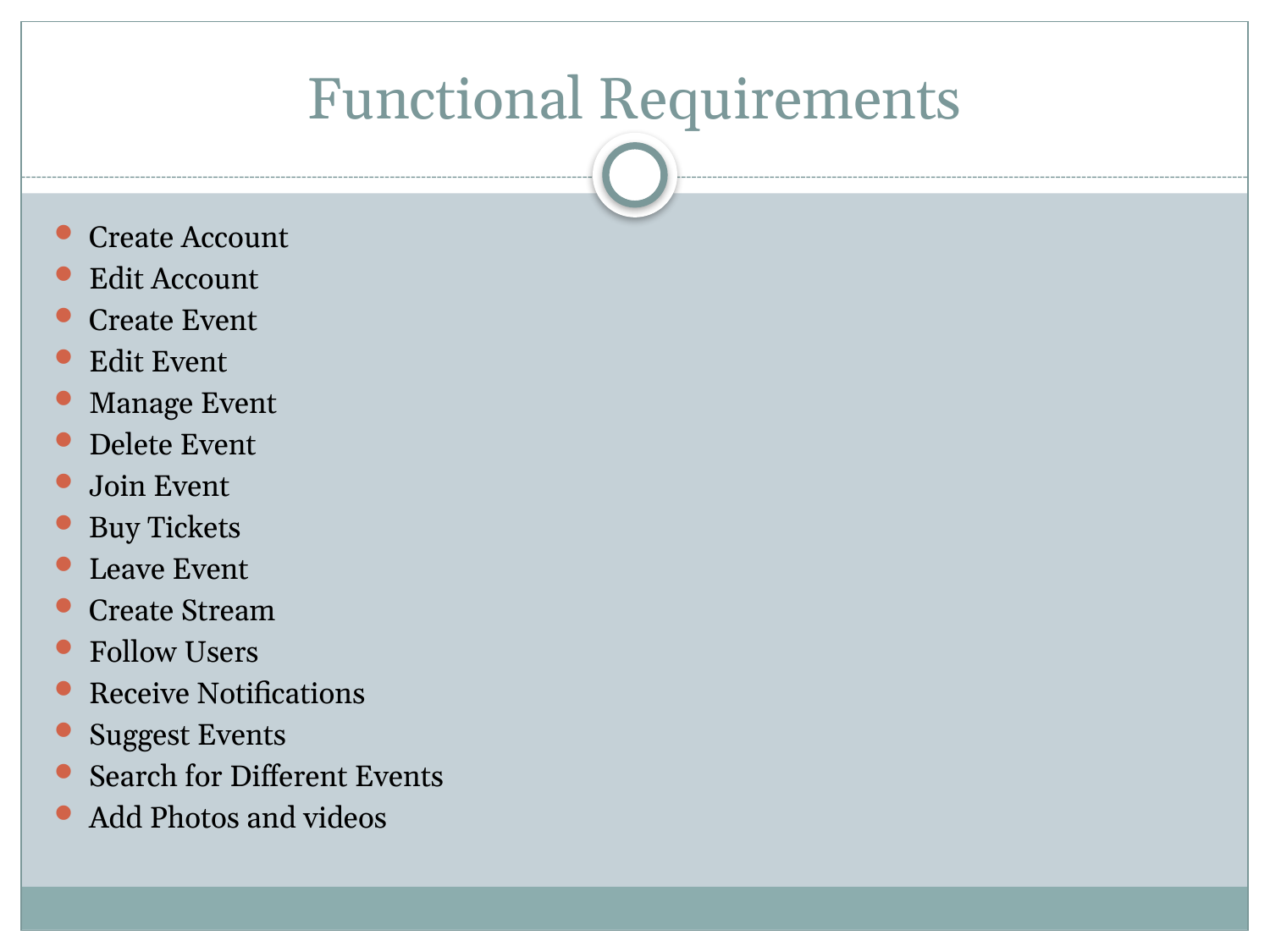

# Functional Requirements
Create Account
Edit Account
Create Event
Edit Event
Manage Event
Delete Event
Join Event
Buy Tickets
Leave Event
Create Stream
Follow Users
Receive Notifications
Suggest Events
Search for Different Events
Add Photos and videos